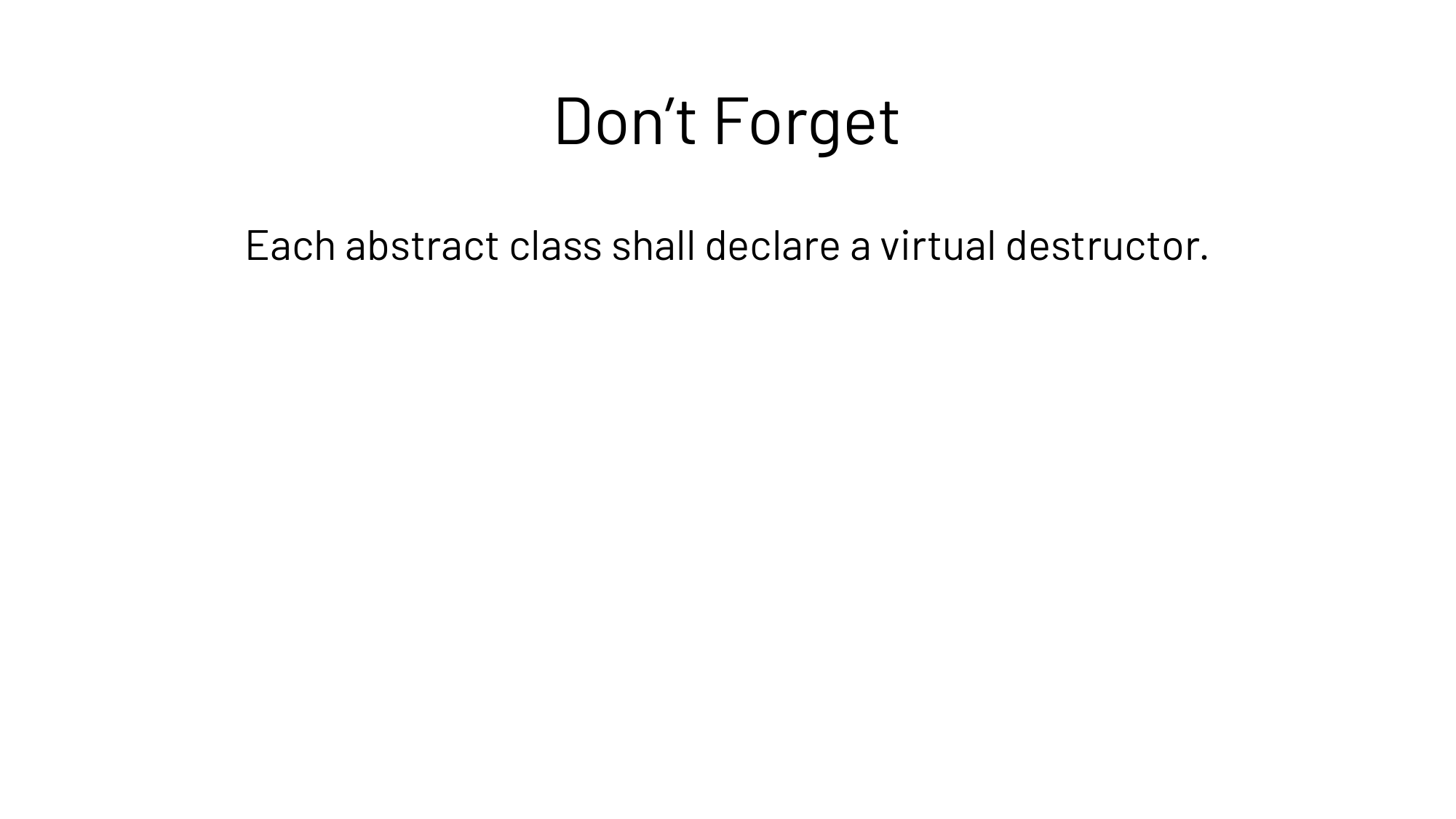

# Don’t Forget
Each abstract class shall declare a virtual destructor.